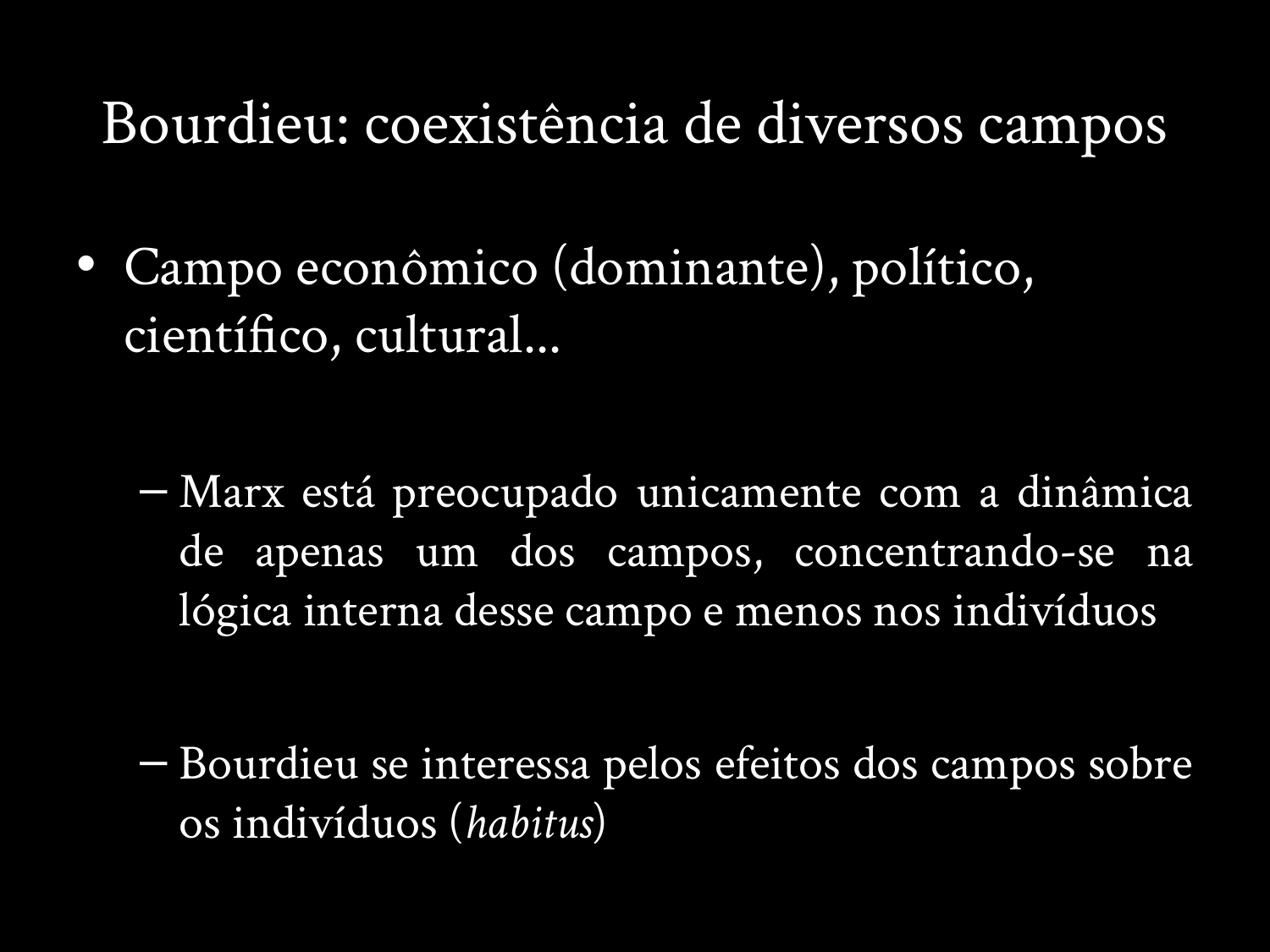

# Bourdieu: coexistência de diversos campos
Campo econômico (dominante), político, científico, cultural...

Marx está preocupado unicamente com a dinâmica de apenas um dos campos, concentrando-se na lógica interna desse campo e menos nos indivíduos

Bourdieu se interessa pelos efeitos dos campos sobre os indivíduos (habitus)